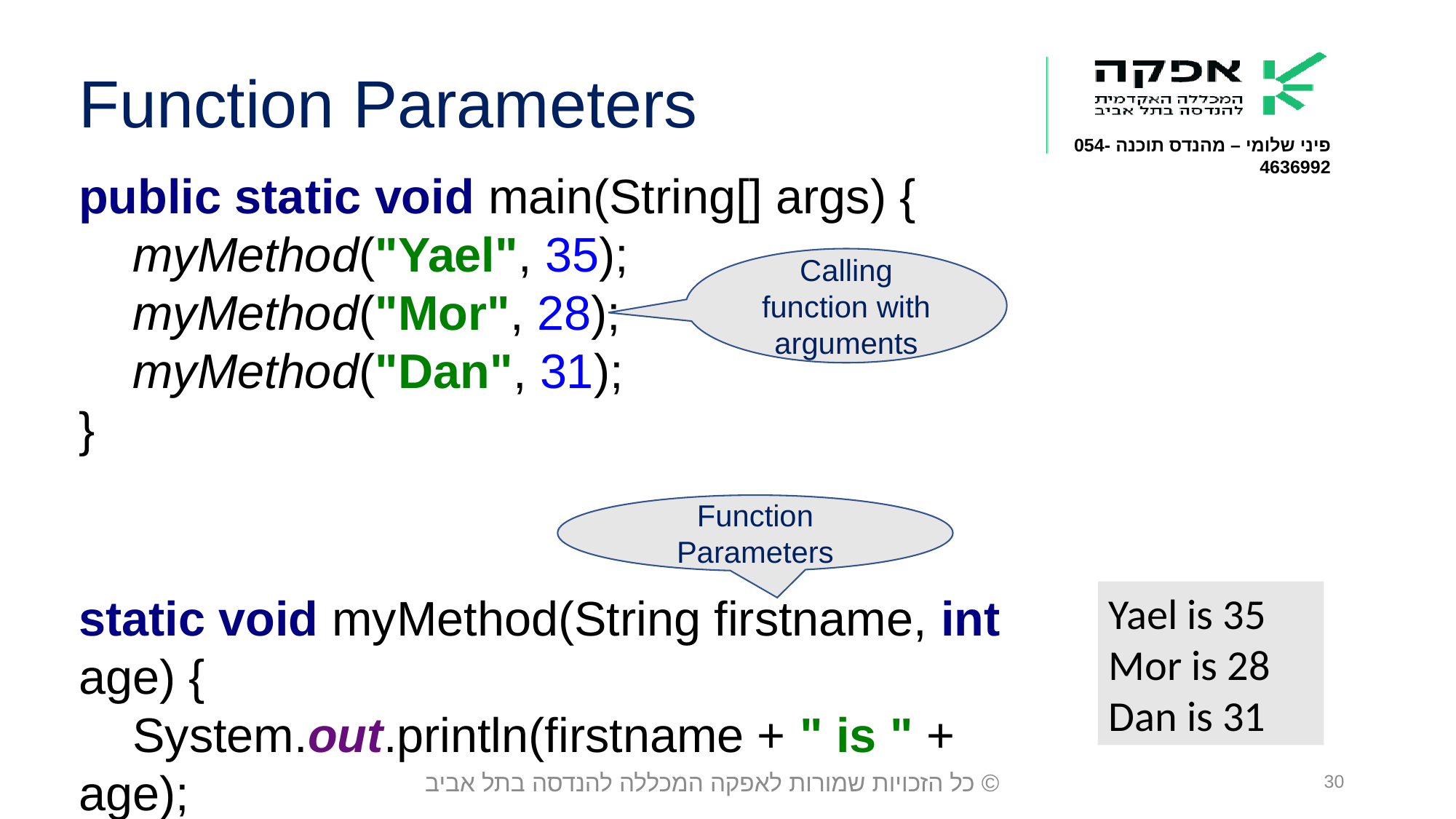

Function Parameters
public static void main(String[] args) {
    myMethod("Yael", 35);
    myMethod("Mor", 28);
    myMethod("Dan", 31);
}
static void myMethod(String firstname, int age) {
    System.out.println(firstname + " is " + age);
}
Calling function with arguments
Function Parameters
Yael is 35
Mor is 28
Dan is 31
© כל הזכויות שמורות לאפקה המכללה להנדסה בתל אביב
30